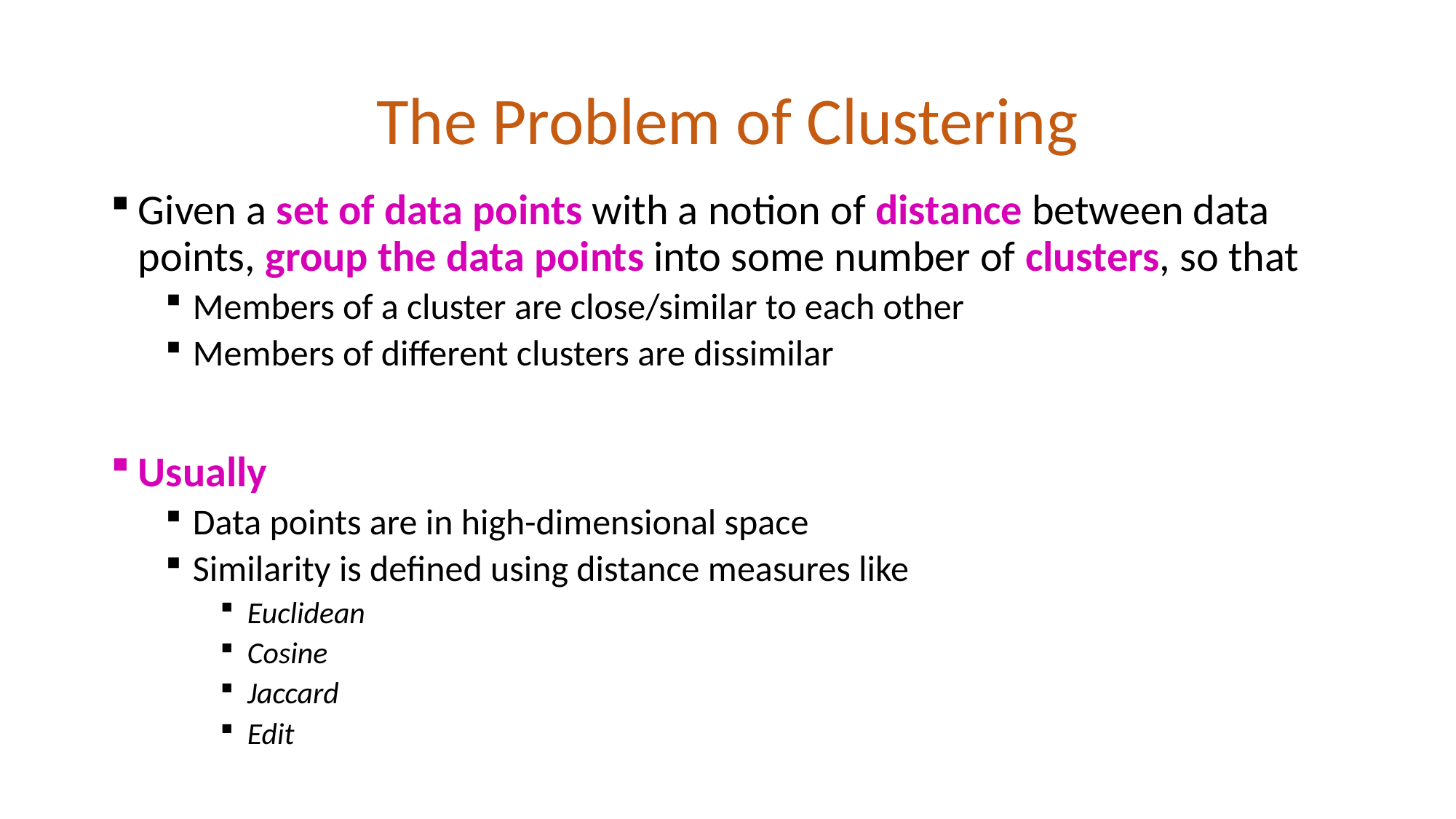

# The Problem of Clustering
Given a set of data points with a notion of distance between data points, group the data points into some number of clusters, so that
Members of a cluster are close/similar to each other
Members of different clusters are dissimilar

Usually
Data points are in high-dimensional space
Similarity is defined using distance measures like
Euclidean
Cosine
Jaccard
Edit